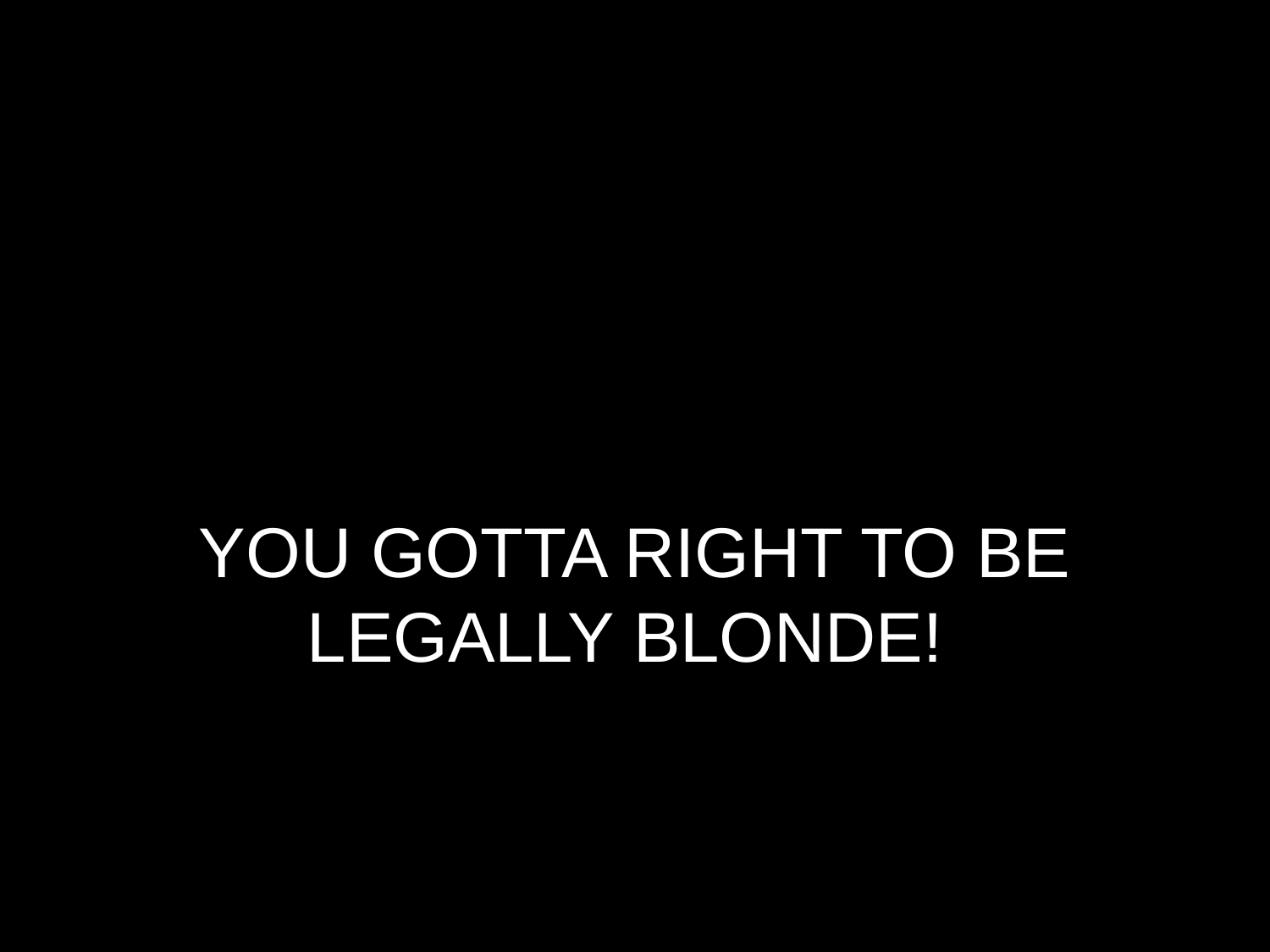

# YOU GOTTA RIGHT TO BE LEGALLY BLONDE!